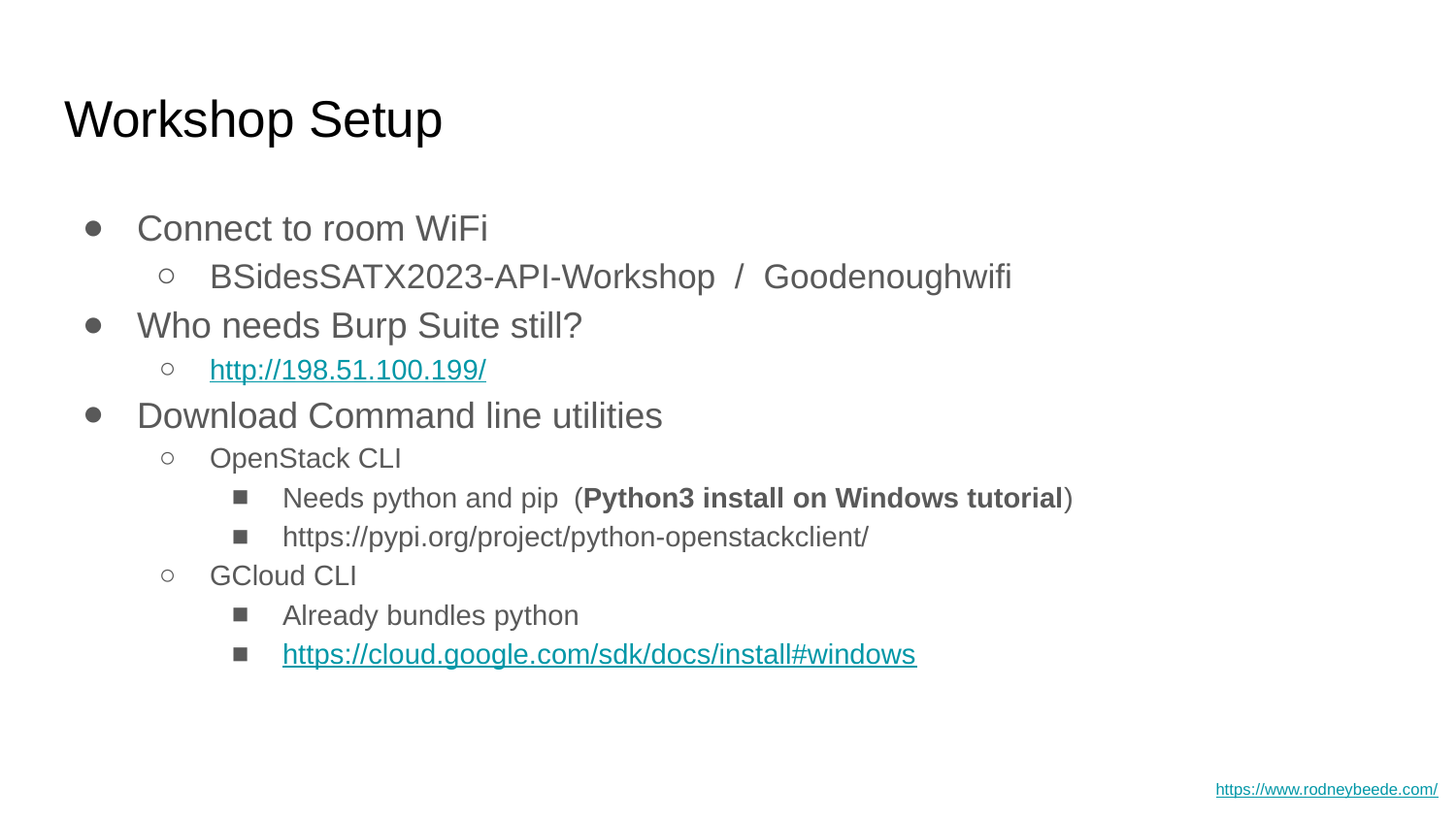

# Workshop Setup
Connect to room WiFi
BSidesSATX2023-API-Workshop  /  Goodenoughwifi
Who needs Burp Suite still?
http://198.51.100.199/
Download Command line utilities
OpenStack CLI
Needs python and pip	(Python3 install on Windows tutorial)
https://pypi.org/project/python-openstackclient/
GCloud CLI
Already bundles python
https://cloud.google.com/sdk/docs/install#windows